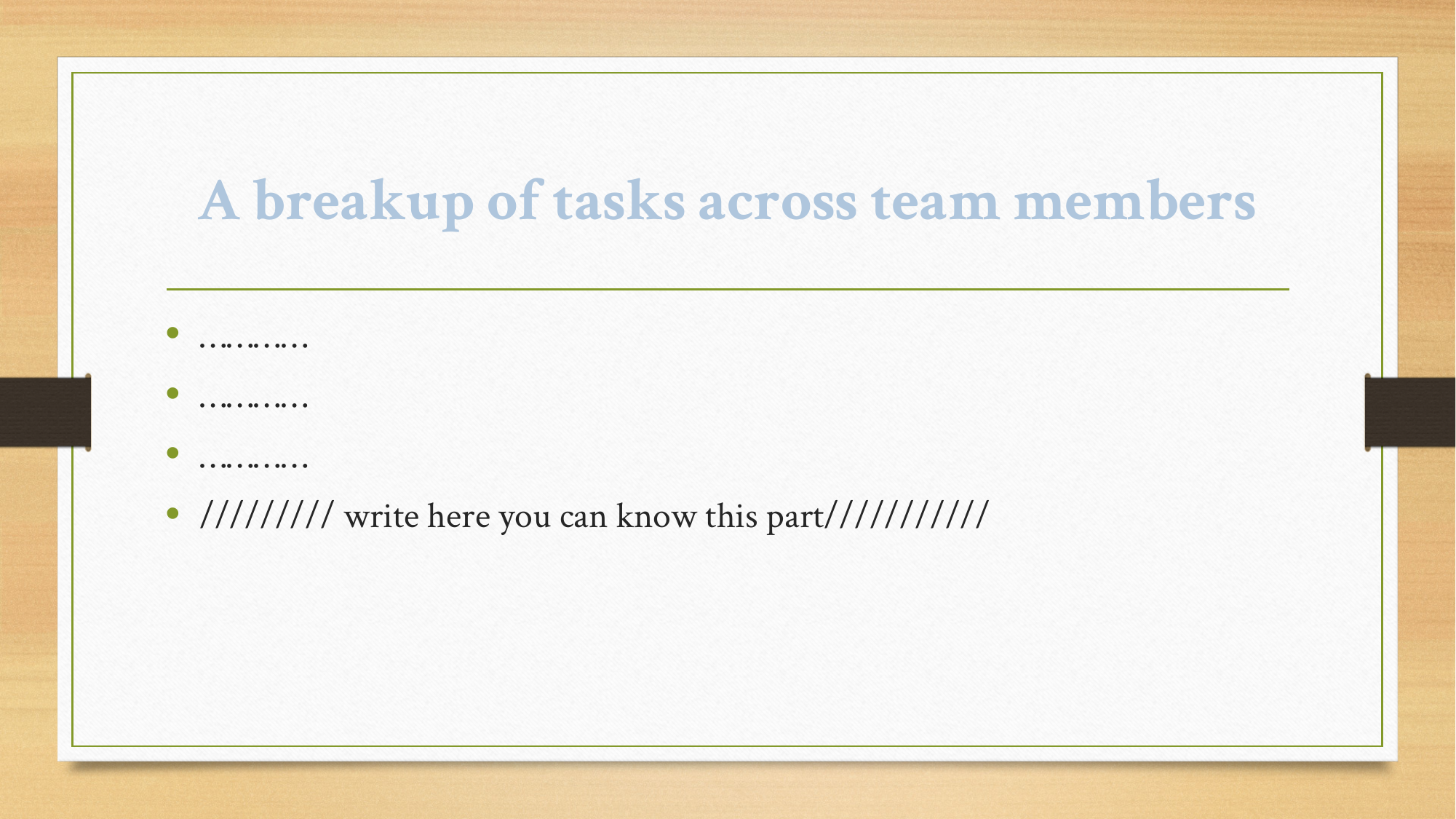

# A breakup of tasks across team members
…………
…………
…………
///////// write here you can know this part///////////